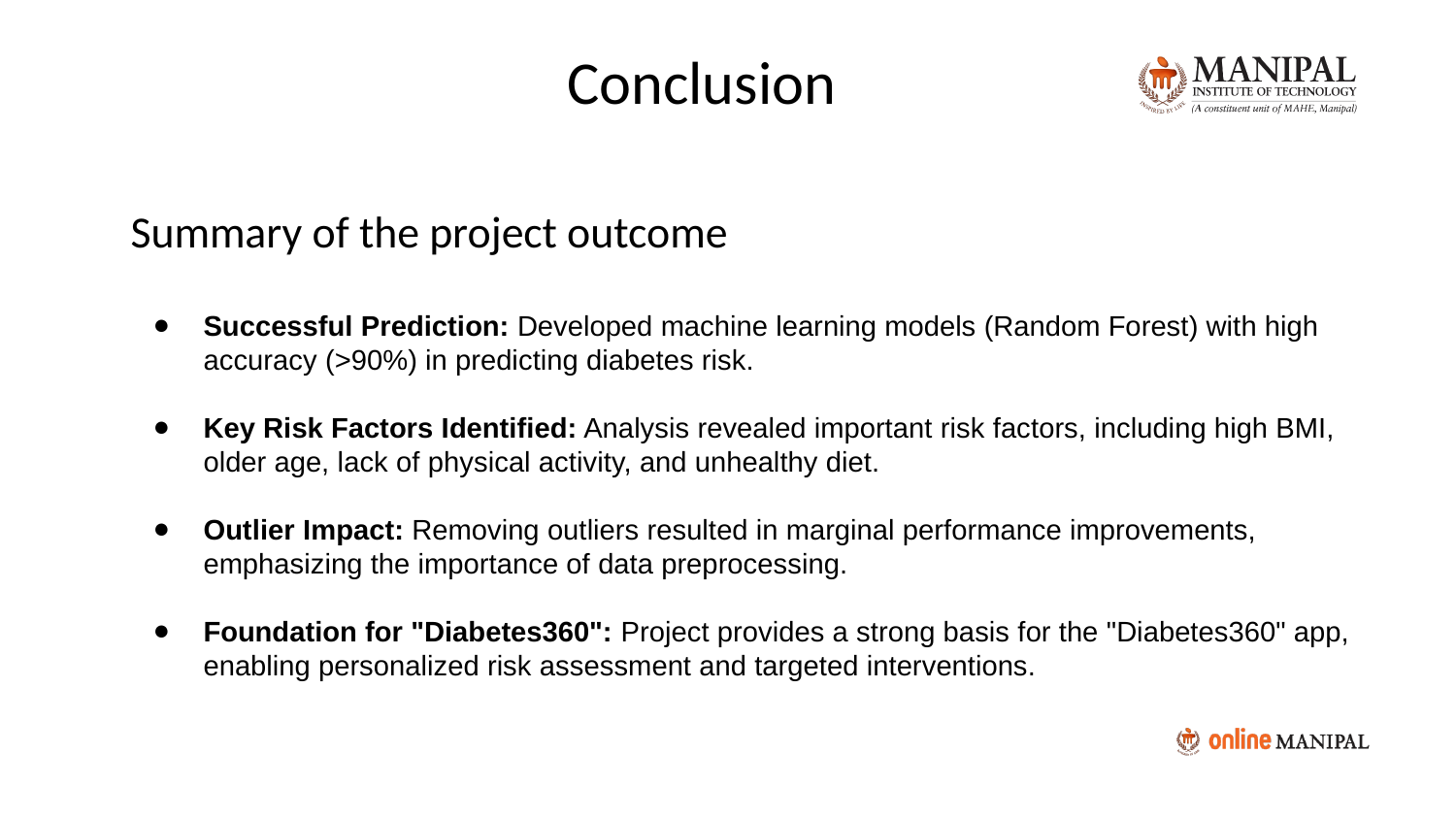

Conclusion

Summary of the project outcome

Successful Prediction: Developed machine learning models (Random Forest) with high accuracy (>90%) in predicting diabetes risk.

Key Risk Factors Identified: Analysis revealed important risk factors, including high BMI, older age, lack of physical activity, and unhealthy diet.

Outlier Impact: Removing outliers resulted in marginal performance improvements, emphasizing the importance of data preprocessing.

Foundation for "Diabetes360": Project provides a strong basis for the "Diabetes360" app, enabling personalized risk assessment and targeted interventions.